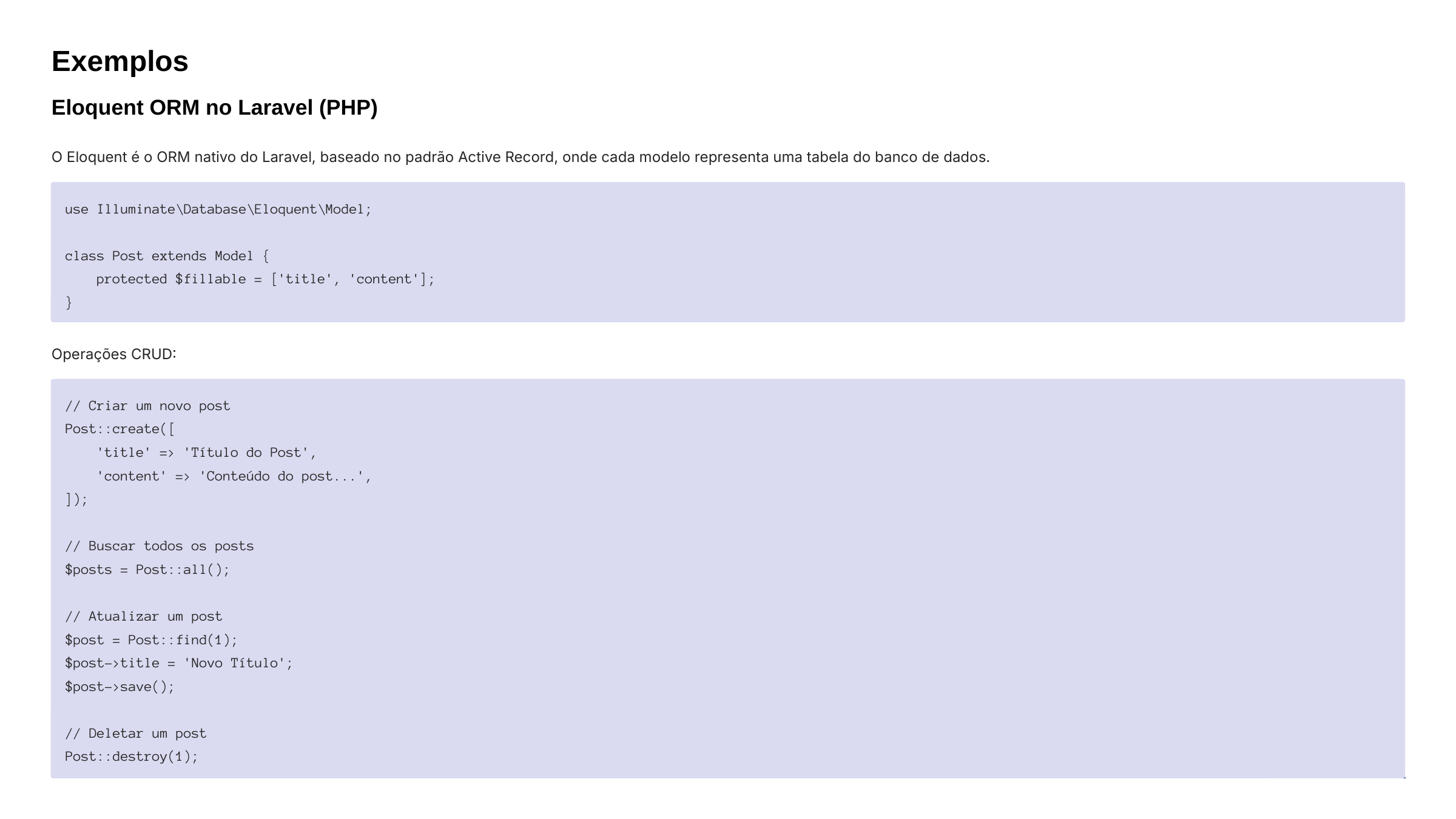

Exemplos
Eloquent ORM no Laravel (PHP)
O Eloquent é o ORM nativo do Laravel, baseado no padrão Active Record, onde cada modelo representa uma tabela do banco de dados.

use Illuminate\Database\Eloquent\Model;

class Post extends Model {
    protected $fillable = ['title', 'content'];
}
Operações CRUD:

// Criar um novo post
Post::create([
    'title' => 'Título do Post',
    'content' => 'Conteúdo do post...',
]);

// Buscar todos os posts
$posts = Post::all();

// Atualizar um post
$post = Post::find(1);
$post->title = 'Novo Título';
$post->save();

// Deletar um post
Post::destroy(1);